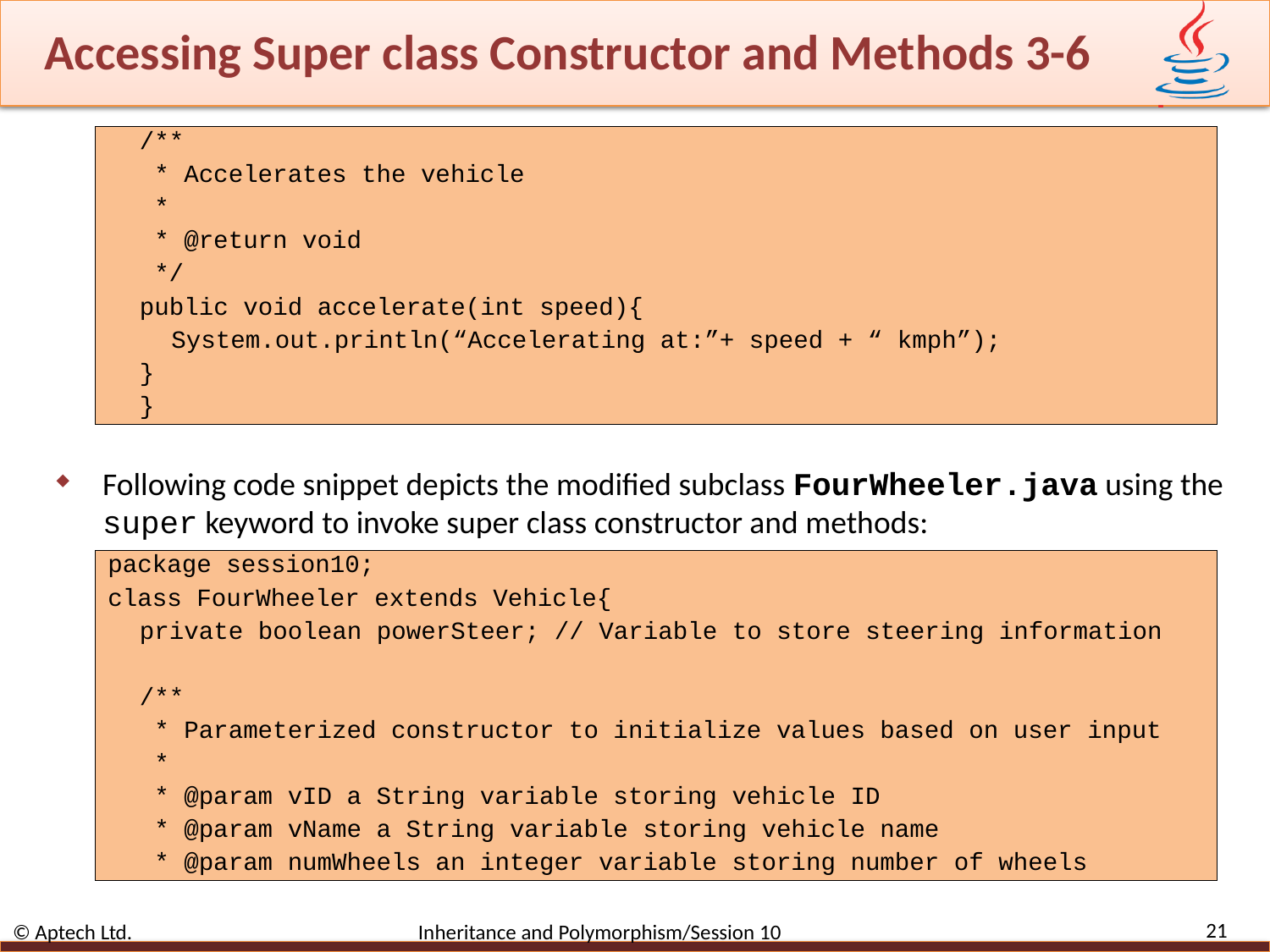

# Accessing Super class Constructor and Methods 3-6
/**
 * Accelerates the vehicle
 *
 * @return void
 */
public void accelerate(int speed){
System.out.println(“Accelerating at:”+ speed + “ kmph”);
}
}
Following code snippet depicts the modified subclass FourWheeler.java using the super keyword to invoke super class constructor and methods:
package session10;
class FourWheeler extends Vehicle{
private boolean powerSteer; // Variable to store steering information

/**
 * Parameterized constructor to initialize values based on user input
 *
 * @param vID a String variable storing vehicle ID
 * @param vName a String variable storing vehicle name
 * @param numWheels an integer variable storing number of wheels
21
© Aptech Ltd.                                                           Inheritance and Polymorphism/Session 10